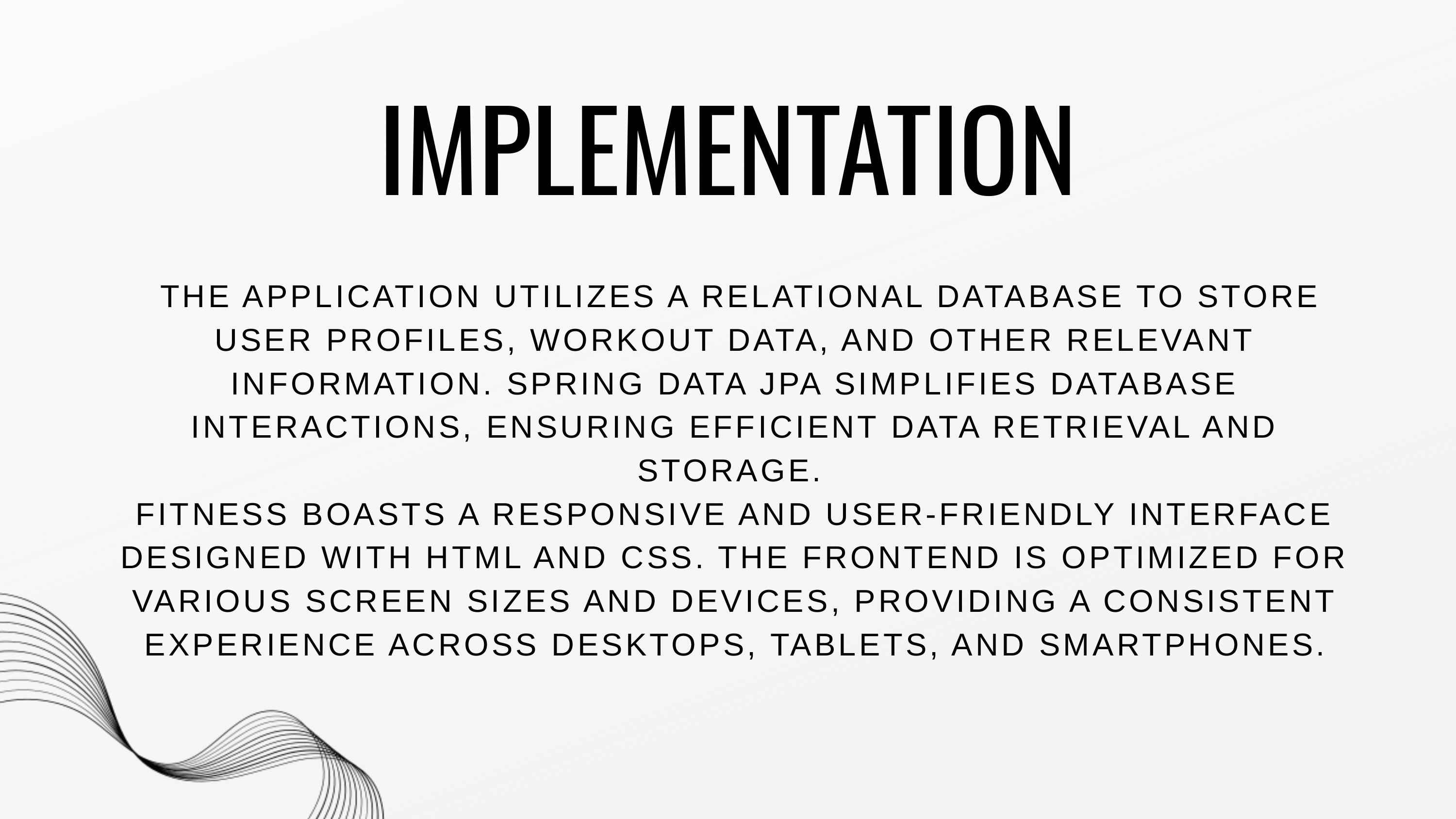

IMPLEMENTATION
 THE APPLICATION UTILIZES A RELATIONAL DATABASE TO STORE USER PROFILES, WORKOUT DATA, AND OTHER RELEVANT INFORMATION. SPRING DATA JPA SIMPLIFIES DATABASE INTERACTIONS, ENSURING EFFICIENT DATA RETRIEVAL AND STORAGE.
FITNESS BOASTS A RESPONSIVE AND USER-FRIENDLY INTERFACE DESIGNED WITH HTML AND CSS. THE FRONTEND IS OPTIMIZED FOR VARIOUS SCREEN SIZES AND DEVICES, PROVIDING A CONSISTENT EXPERIENCE ACROSS DESKTOPS, TABLETS, AND SMARTPHONES.